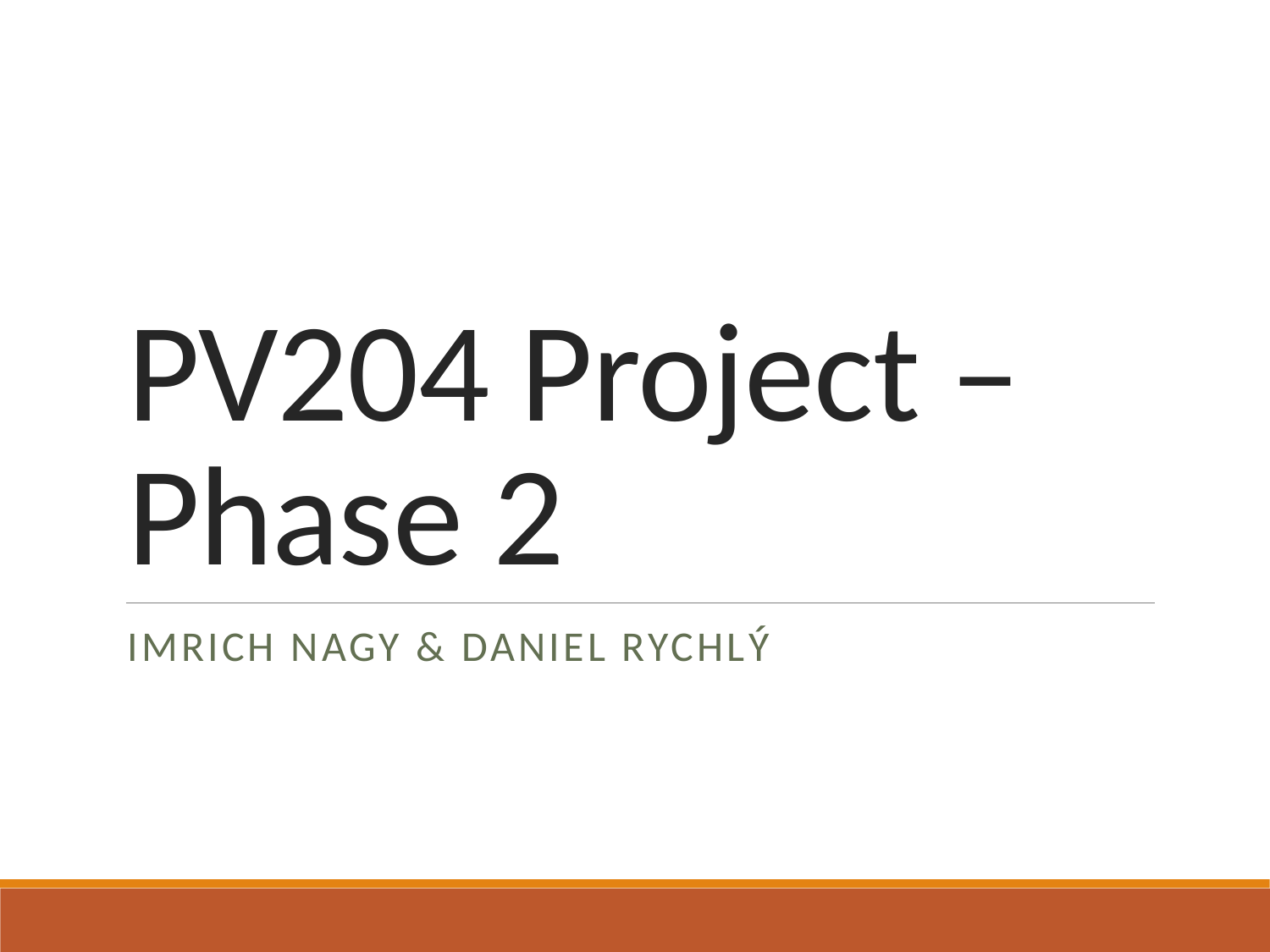

# PV204 Project – Phase 2
Imrich Nagy & Daniel Rychlý